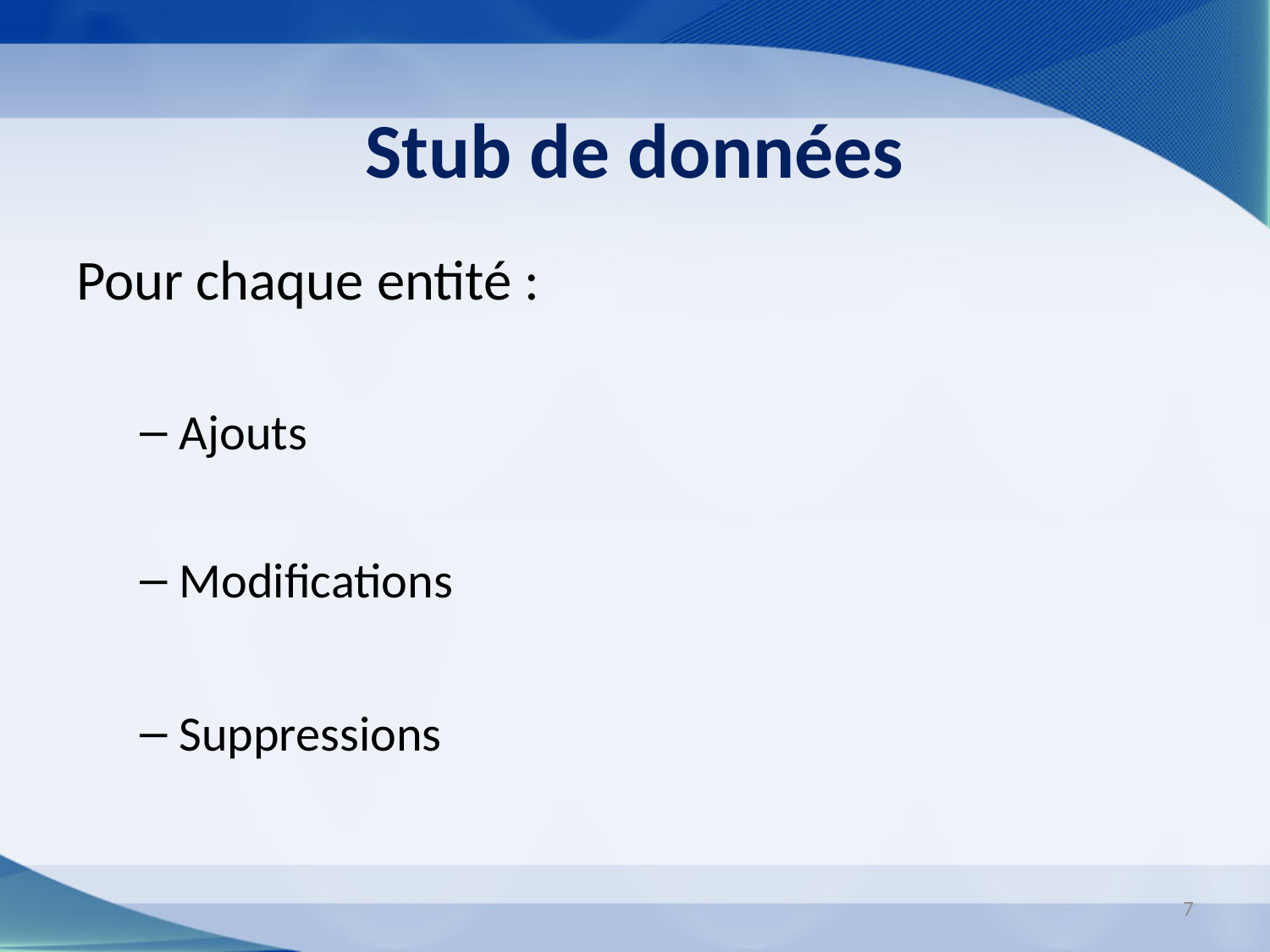

# Stub de données
Pour chaque entité :

Ajouts

Modifications

Suppressions

7